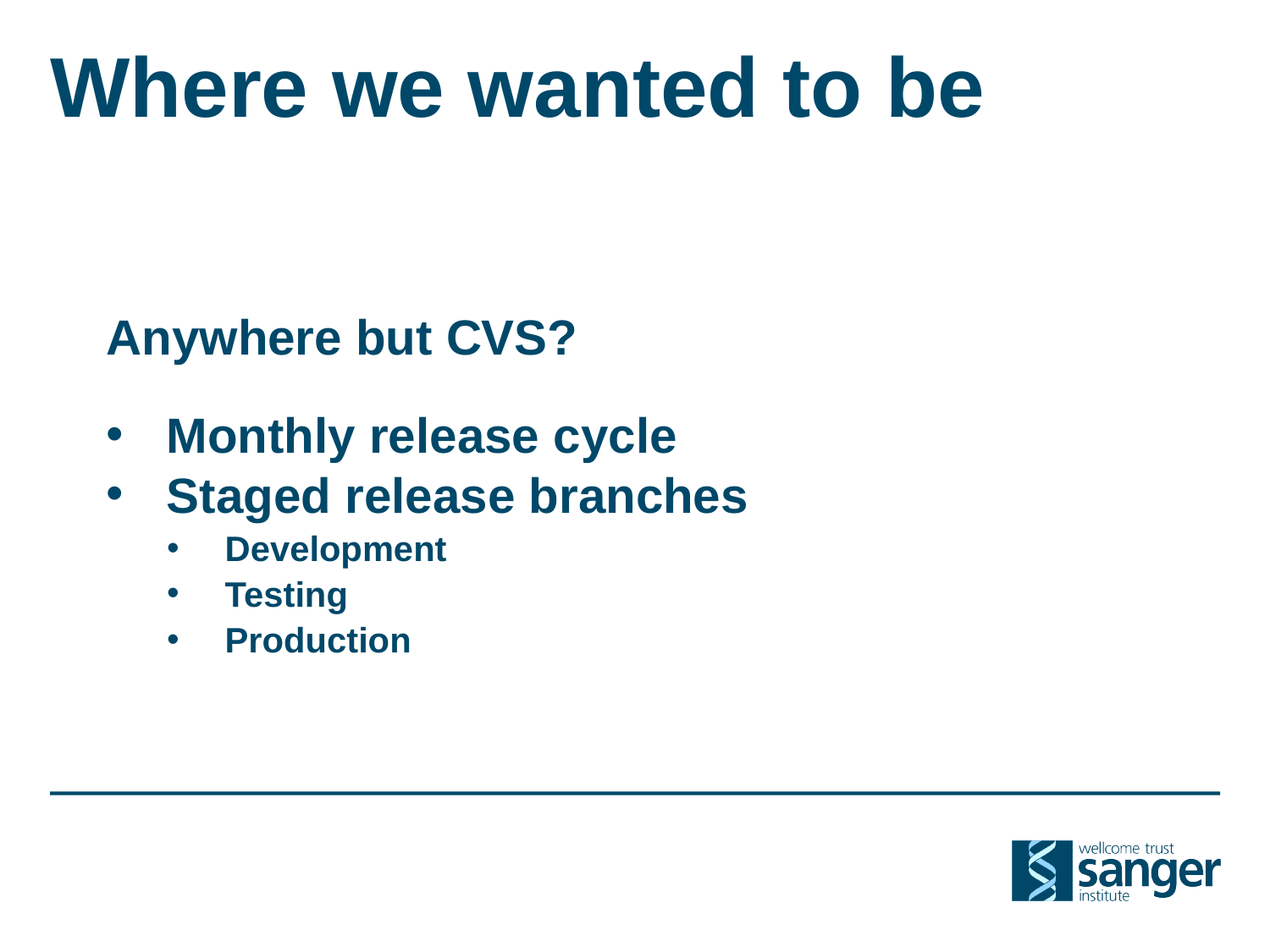

# Where we wanted to be
Anywhere but CVS?

Monthly release cycle
Staged release branches
Development
Testing
Production